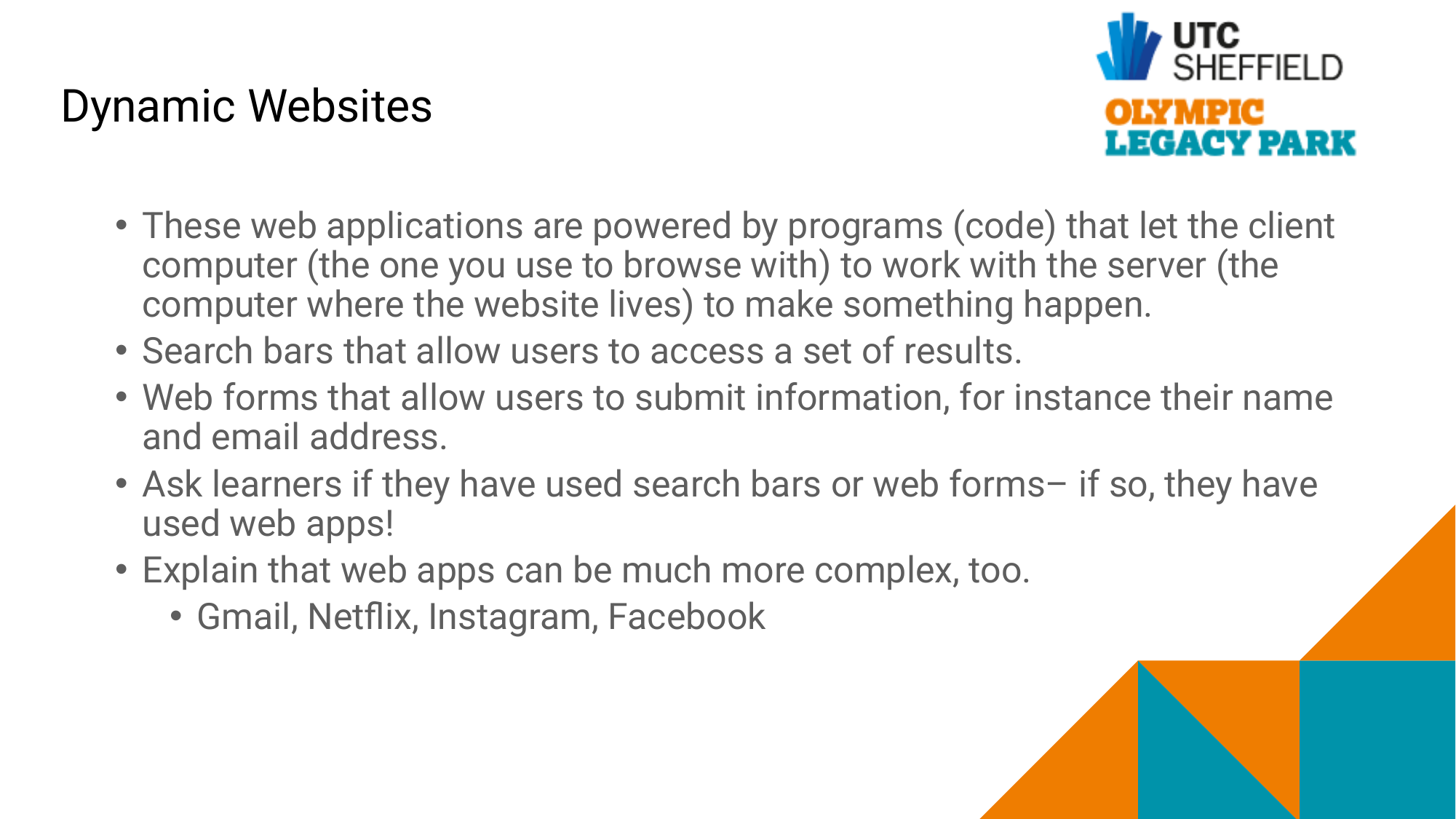

# Dynamic Websites
These web applications are powered by programs (code) that let the client computer (the one you use to browse with) to work with the server (the computer where the website lives) to make something happen.
Search bars that allow users to access a set of results.
Web forms that allow users to submit information, for instance their name and email address.
Ask learners if they have used search bars or web forms– if so, they have used web apps!
Explain that web apps can be much more complex, too.
Gmail, Netflix, Instagram, Facebook